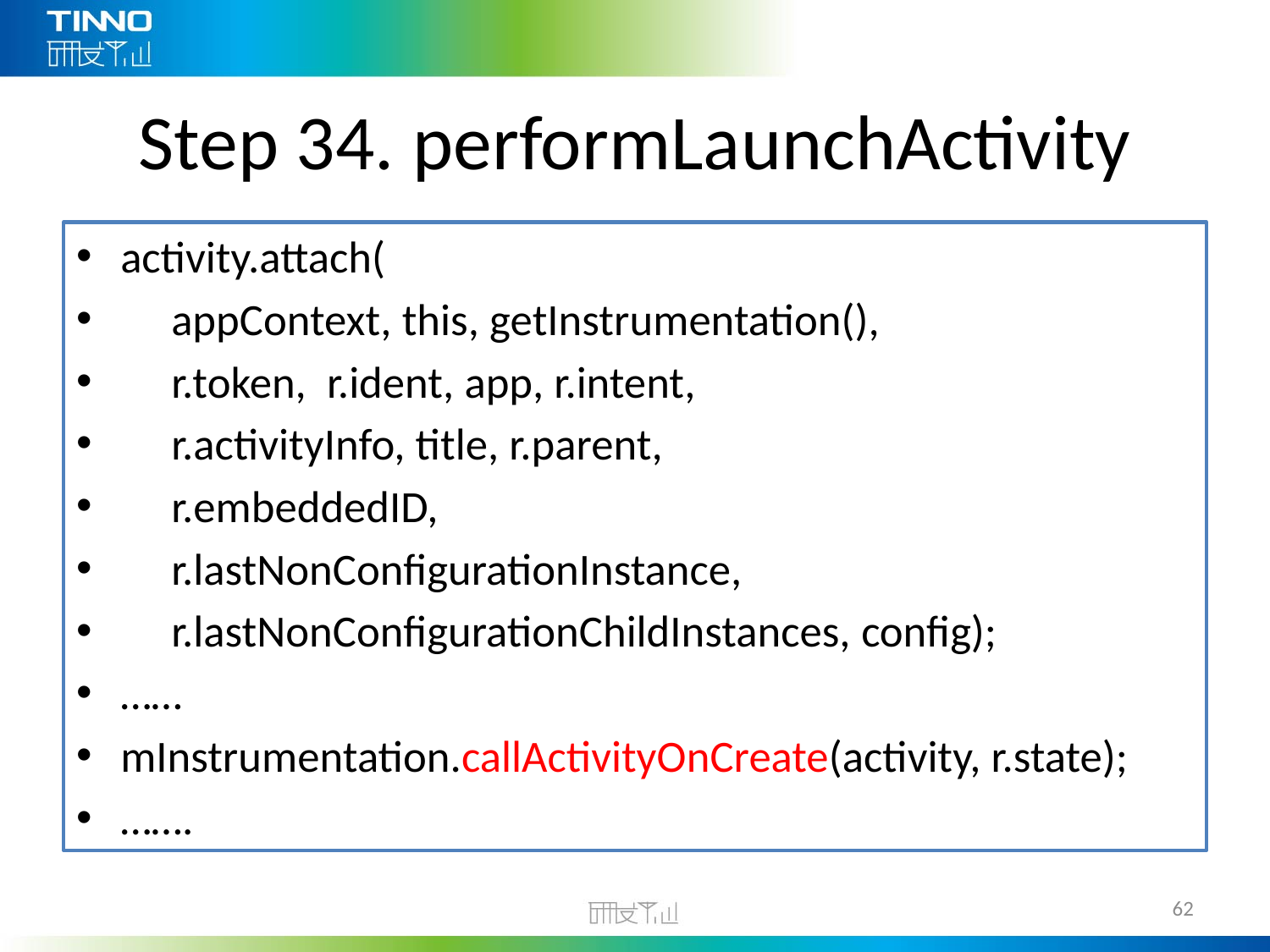

# Step 34. performLaunchActivity
activity.attach(
     appContext, this, getInstrumentation(),
     r.token,  r.ident, app, r.intent,
     r.activityInfo, title, r.parent,
     r.embeddedID,
     r.lastNonConfigurationInstance,
     r.lastNonConfigurationChildInstances, config);
……
mInstrumentation.callActivityOnCreate(activity, r.state);
…….

62